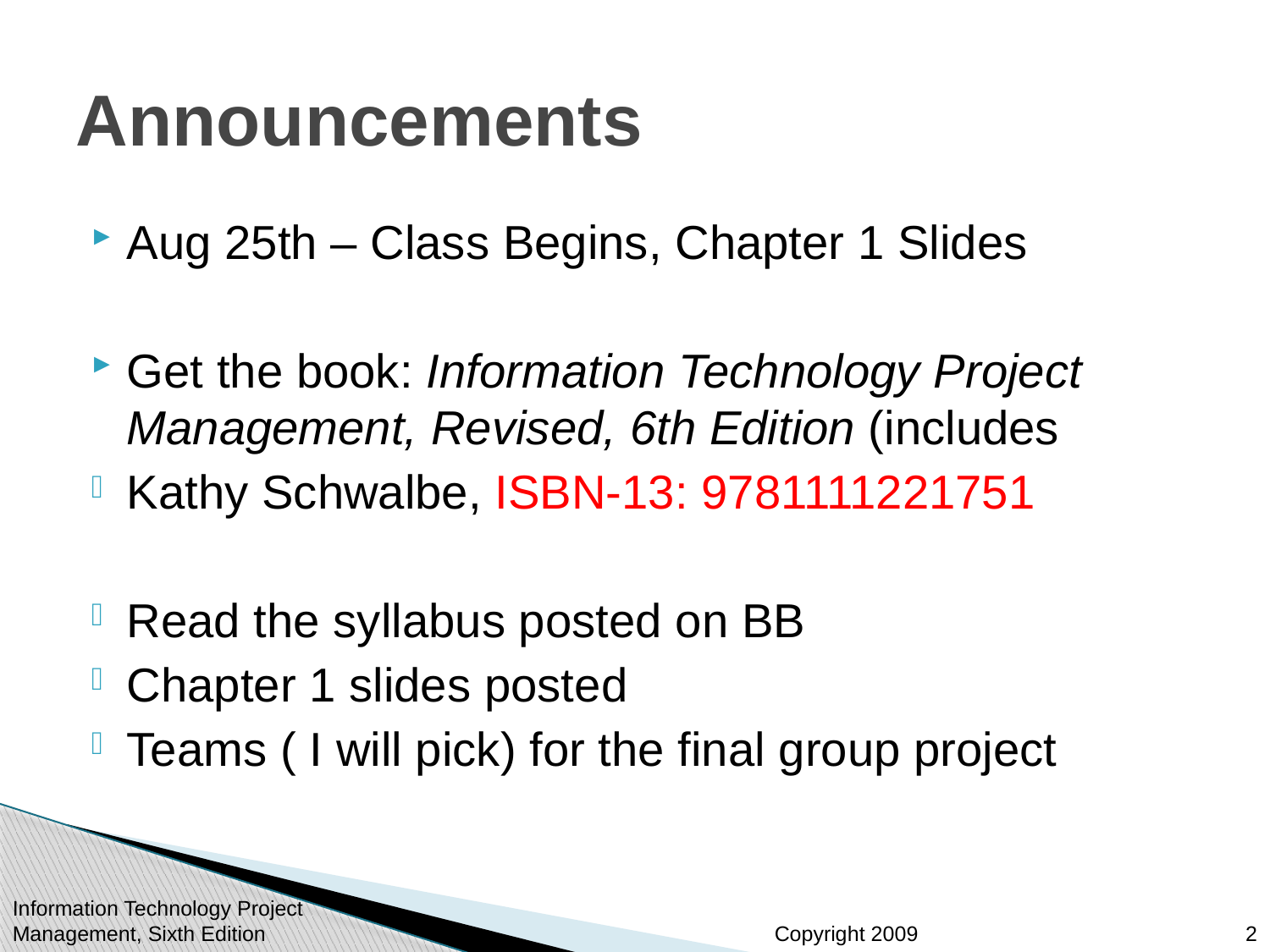

# Announcements
Aug 25th – Class Begins, Chapter 1 Slides

Get the book: Information Technology Project Management, Revised, 6th Edition (includes
Kathy Schwalbe, ISBN-13: 9781111221751

Read the syllabus posted on BB
Chapter 1 slides posted
Teams ( I will pick) for the final group project

Information Technology Project Management, Sixth Edition
2